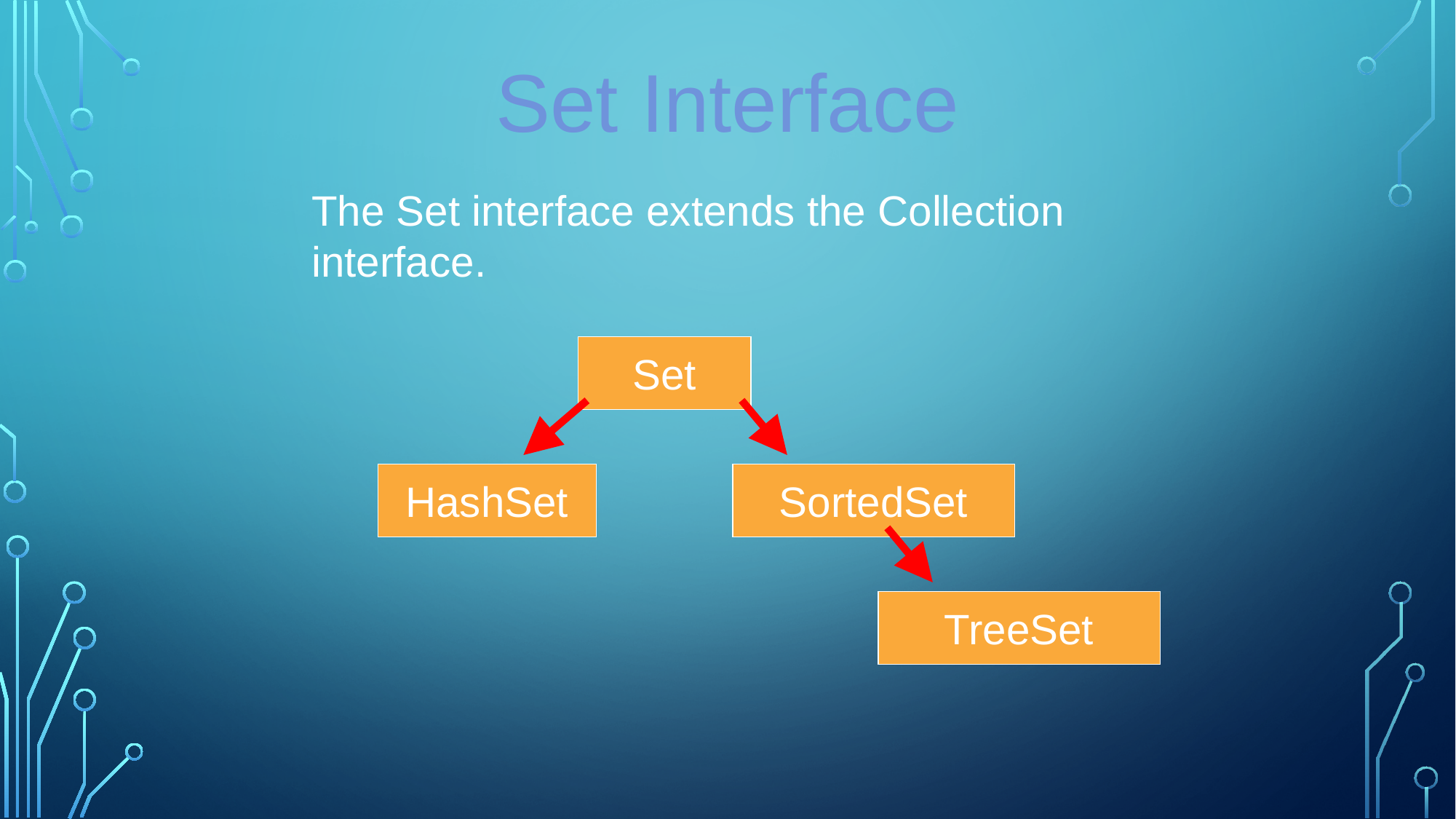

Set Interface
The Set interface extends the Collection interface.
Set

HashSet
SortedSet

TreeSet